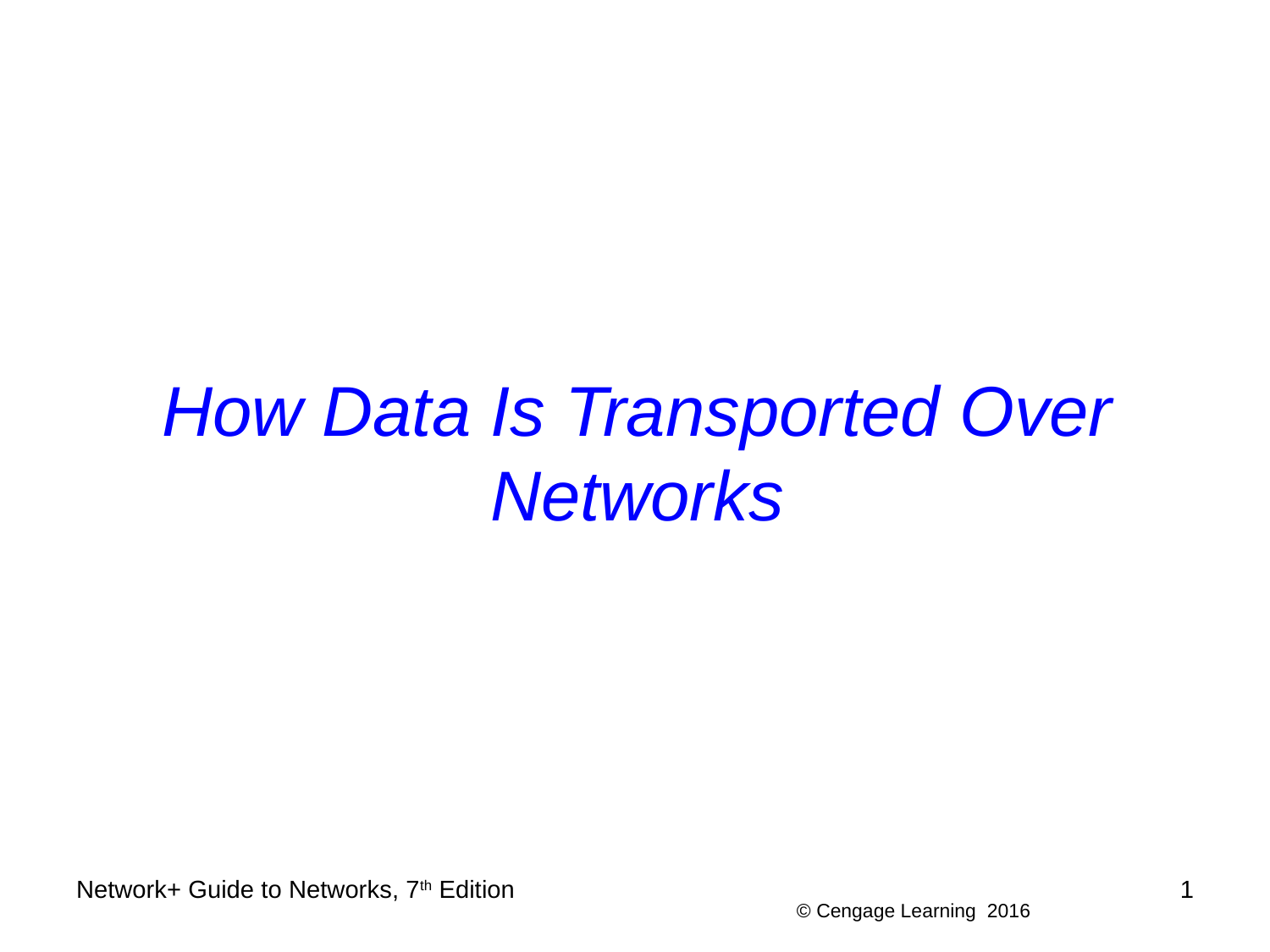

How Data Is Transported Over Networks

Network+ Guide to Networks, 7th Edition
1